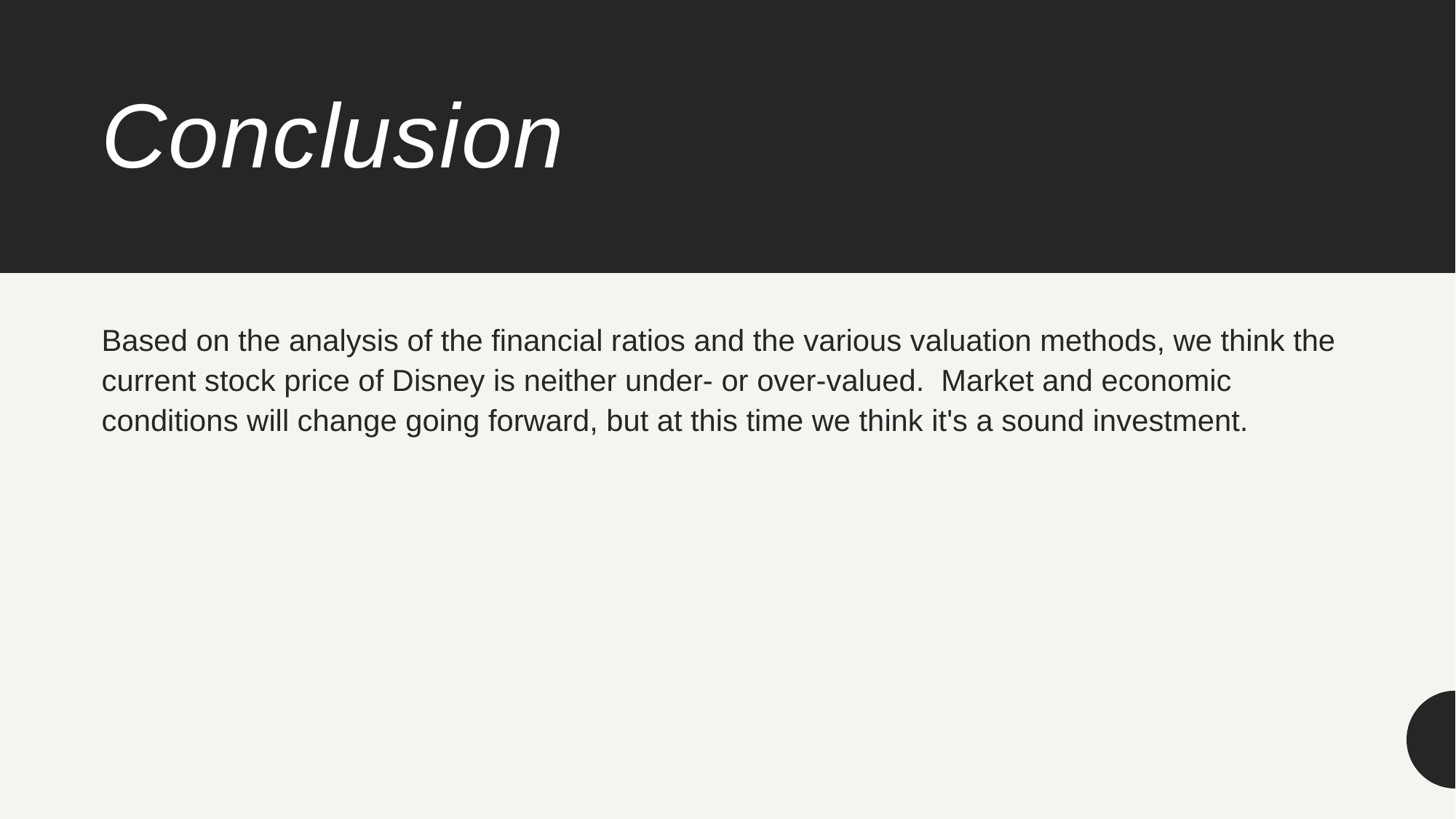

# Conclusion
Based on the analysis of the financial ratios and the various valuation methods, we think the current stock price of Disney is neither under- or over-valued.  Market and economic conditions will change going forward, but at this time we think it's a sound investment.